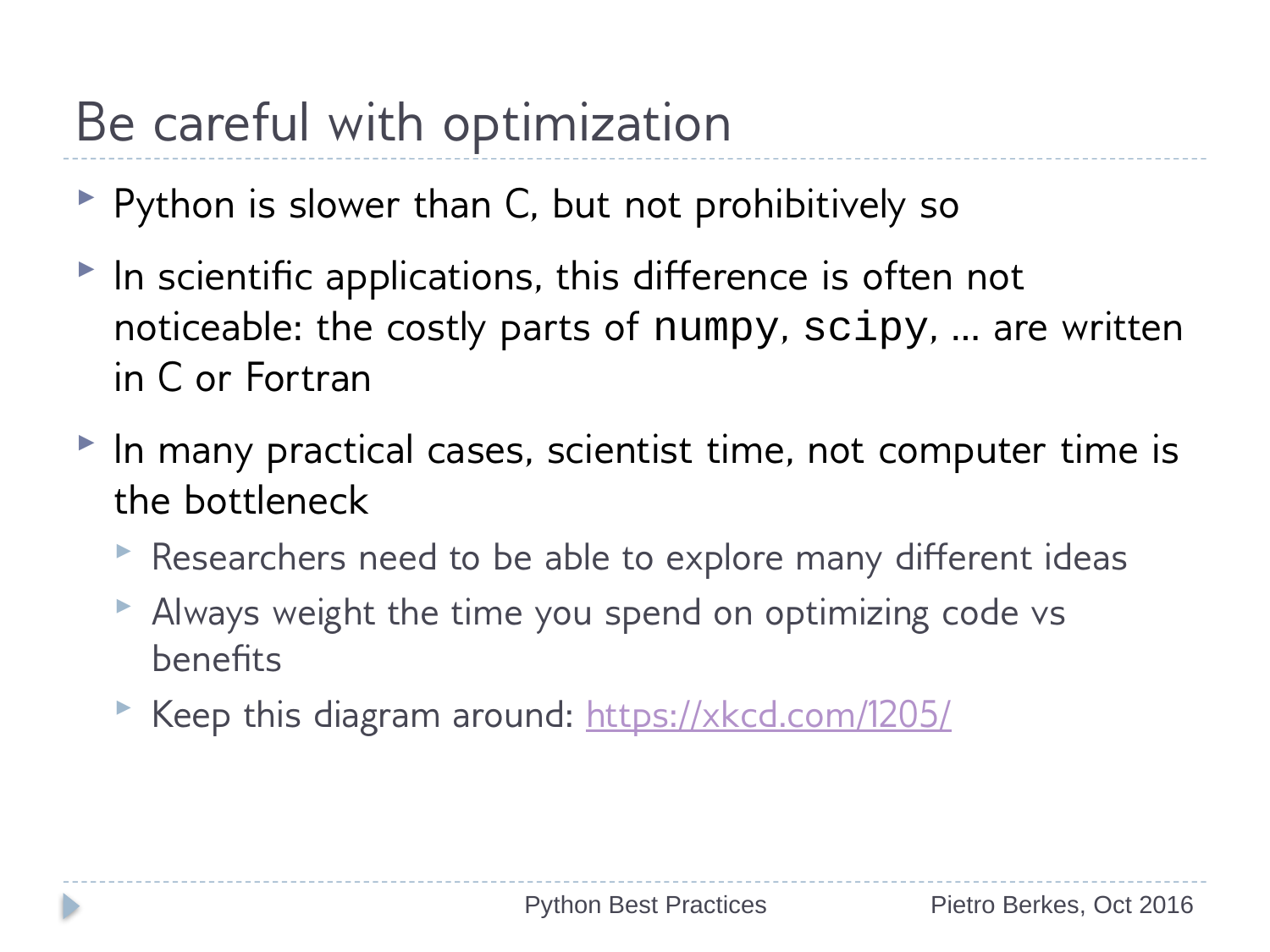

# Be careful with optimization
Python is slower than C, but not prohibitively so
In scientific applications, this difference is often not noticeable: the costly parts of numpy, scipy, … are written in C or Fortran
In many practical cases, scientist time, not computer time is the bottleneck
Researchers need to be able to explore many different ideas
Always weight the time you spend on optimizing code vs benefits
Keep this diagram around: https://xkcd.com/1205/

Python Best Practices
Pietro Berkes, Oct 2016